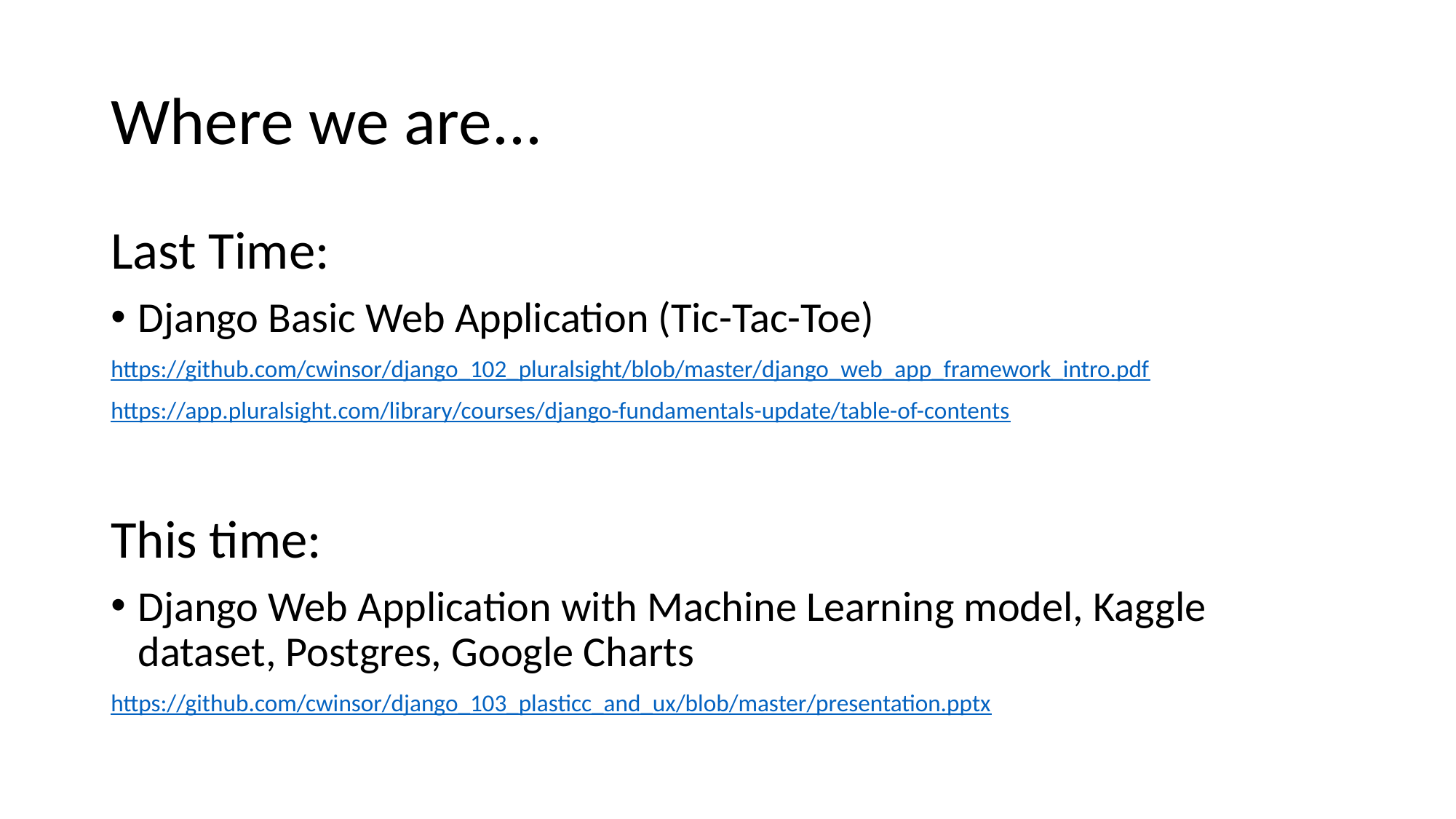

# Where we are...
Last Time:
Django Basic Web Application (Tic-Tac-Toe)
https://github.com/cwinsor/django_102_pluralsight/blob/master/django_web_app_framework_intro.pdf
https://app.pluralsight.com/library/courses/django-fundamentals-update/table-of-contents

This time:
Django Web Application with Machine Learning model, Kaggle dataset, Postgres, Google Charts
https://github.com/cwinsor/django_103_plasticc_and_ux/blob/master/presentation.pptx